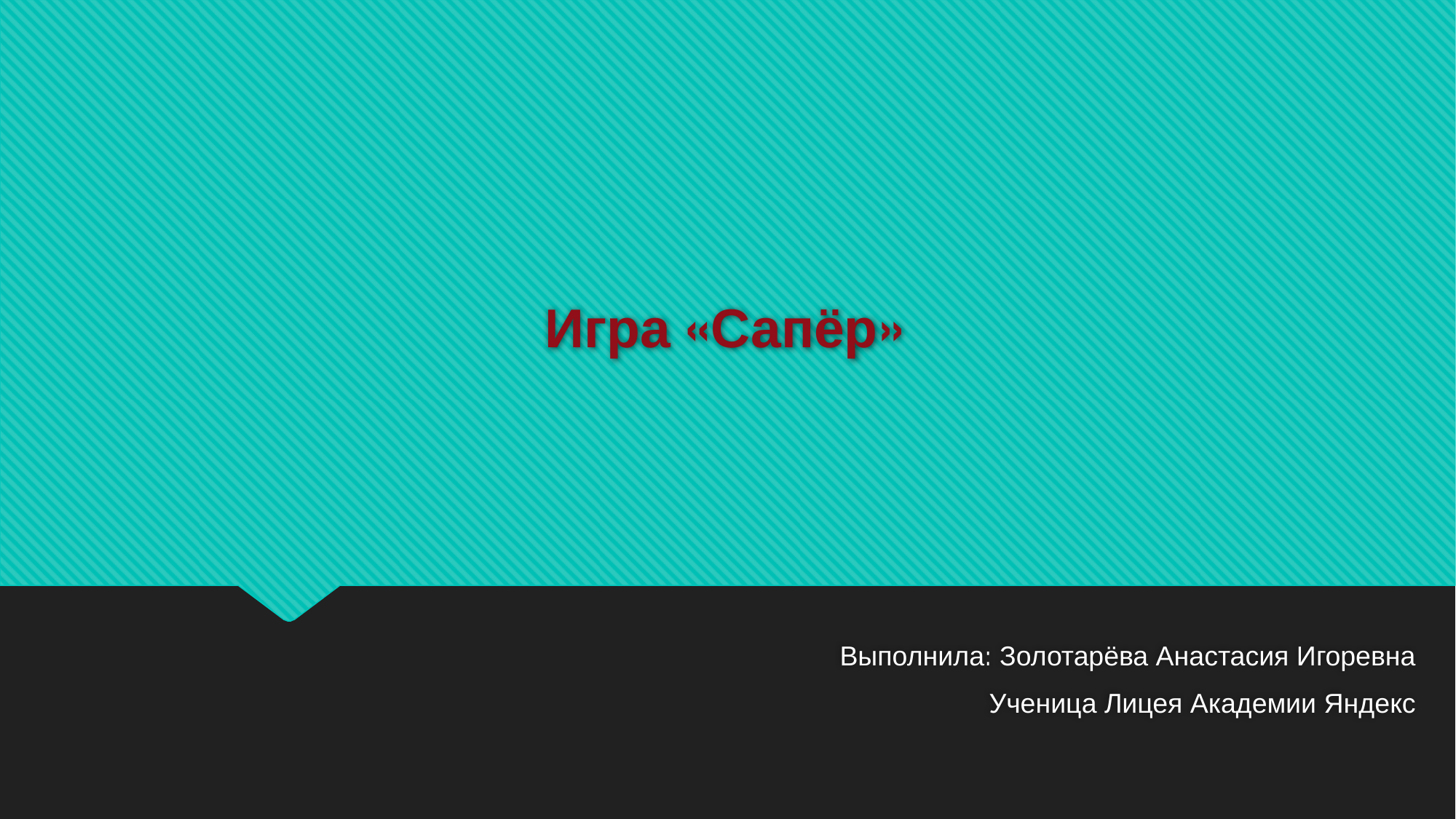

# Игра «Сапёр»
Выполнила: Золотарёва Анастасия Игоревна
Ученица Лицея Академии Яндекс